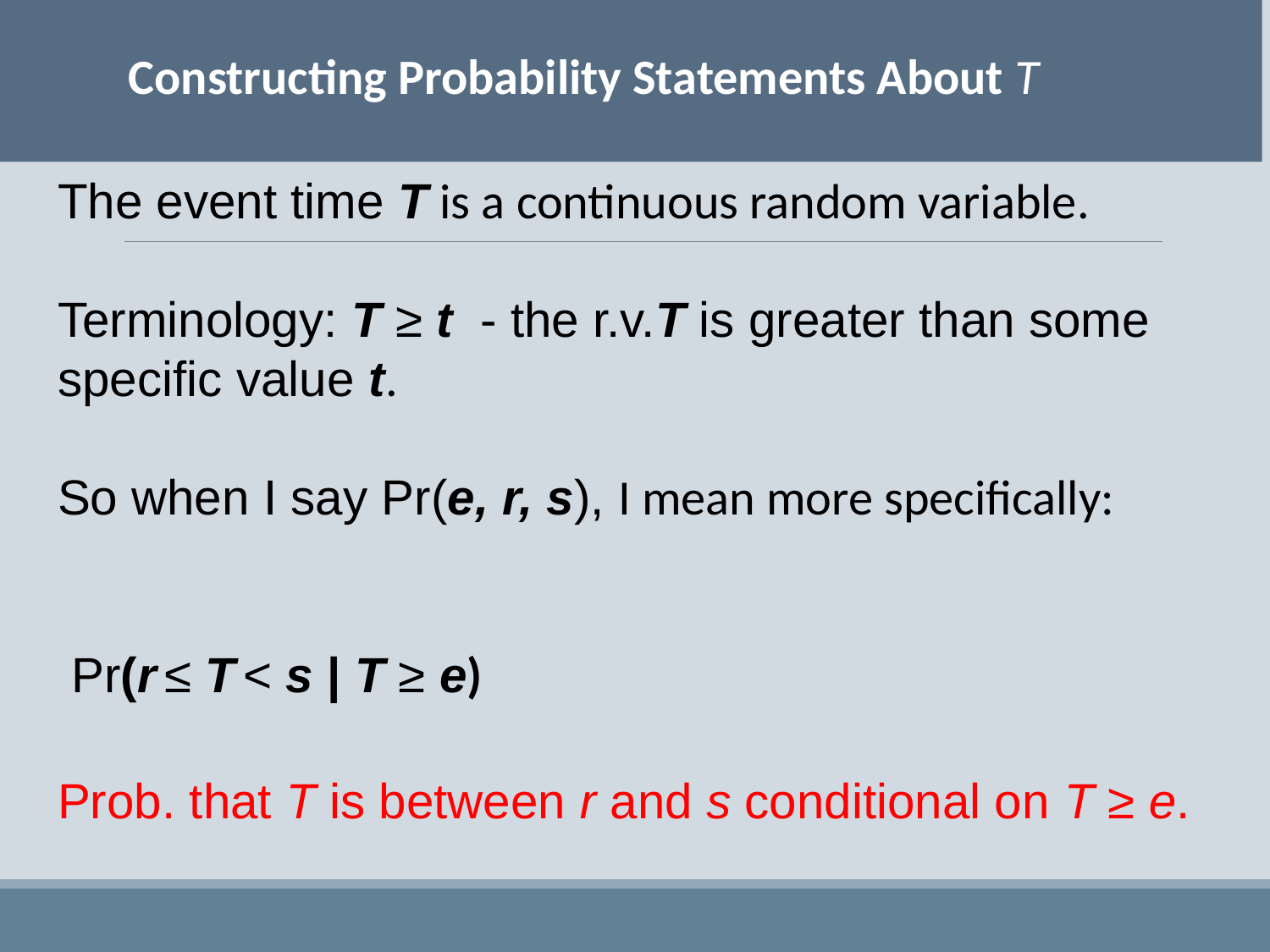

Constructing Probability Statements About T
The event time T is a continuous random variable.

Terminology: T ≥ t  - the r.v.T is greater than some specific value t.

So when I say Pr(e, r, s), I mean more specifically:

 Pr(r ≤ T < s | T ≥ e)

Prob. that T is between r and s conditional on T ≥ e.